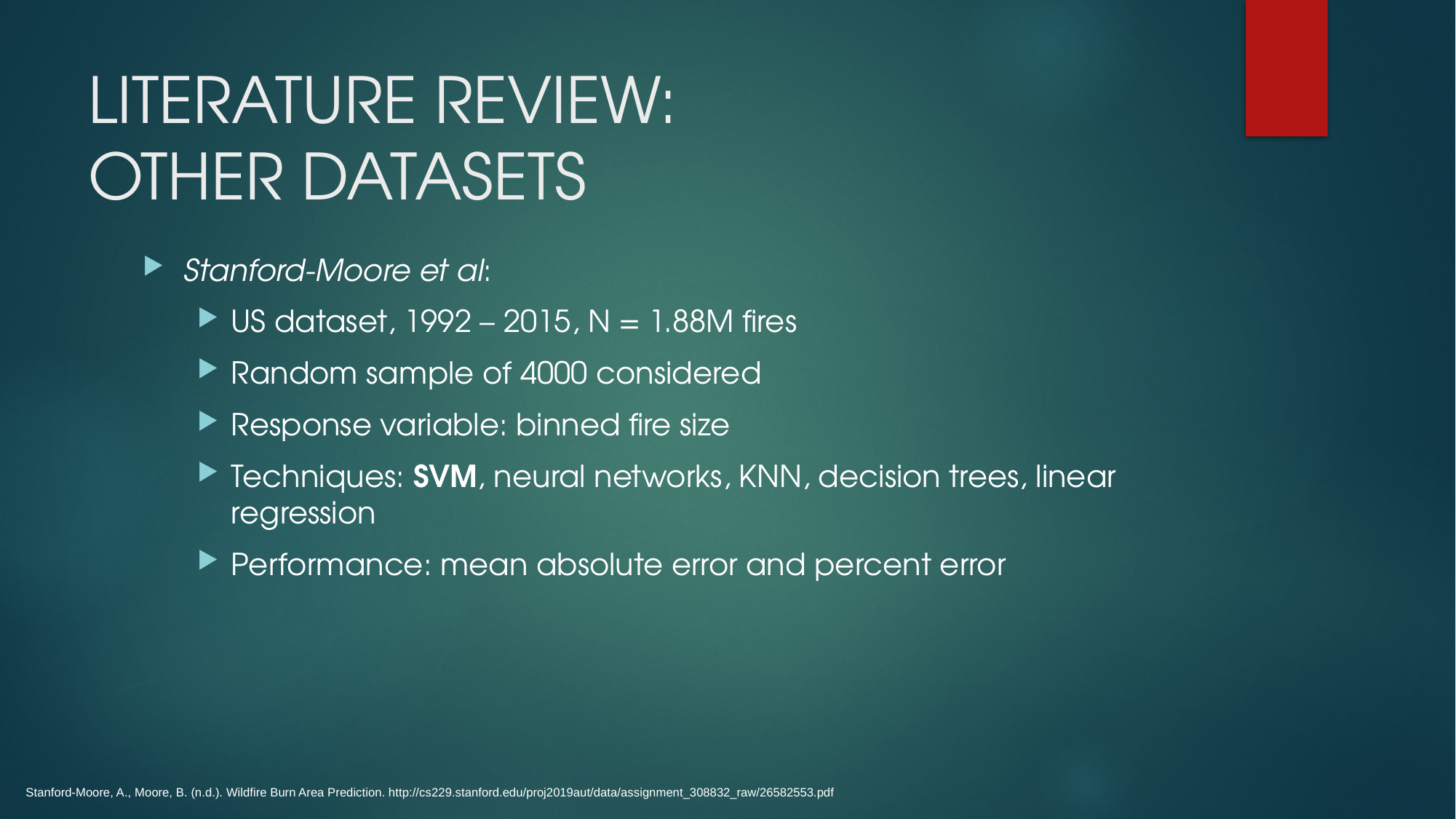

# LITERATURE REVIEW: OTHER DATASETS
Stanford-Moore et al:
US dataset, 1992 – 2015, N = 1.88M fires
Random sample of 4000 considered
Response variable: binned fire size
Techniques: SVM, neural networks, KNN, decision trees, linear regression
Performance: mean absolute error and percent error

Stanford-Moore, A., Moore, B. (n.d.). Wildfire Burn Area Prediction. http://cs229.stanford.edu/proj2019aut/data/assignment_308832_raw/26582553.pdf